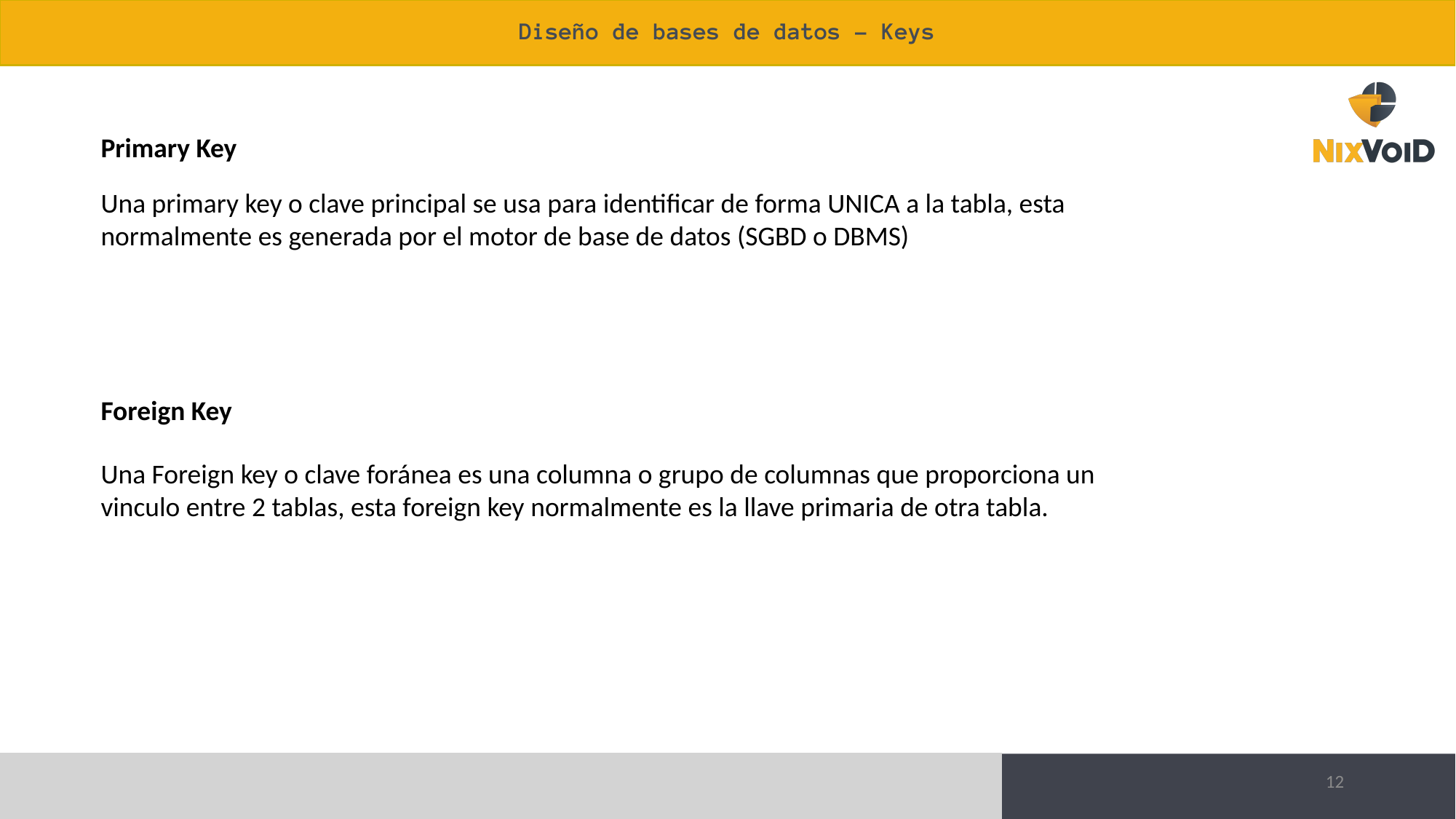

# Diseño de bases de datos – Keys
Primary Key
Una primary key o clave principal se usa para identificar de forma UNICA a la tabla, esta normalmente es generada por el motor de base de datos (SGBD o DBMS)
Foreign Key
Una Foreign key o clave foránea es una columna o grupo de columnas que proporciona un vinculo entre 2 tablas, esta foreign key normalmente es la llave primaria de otra tabla.
12